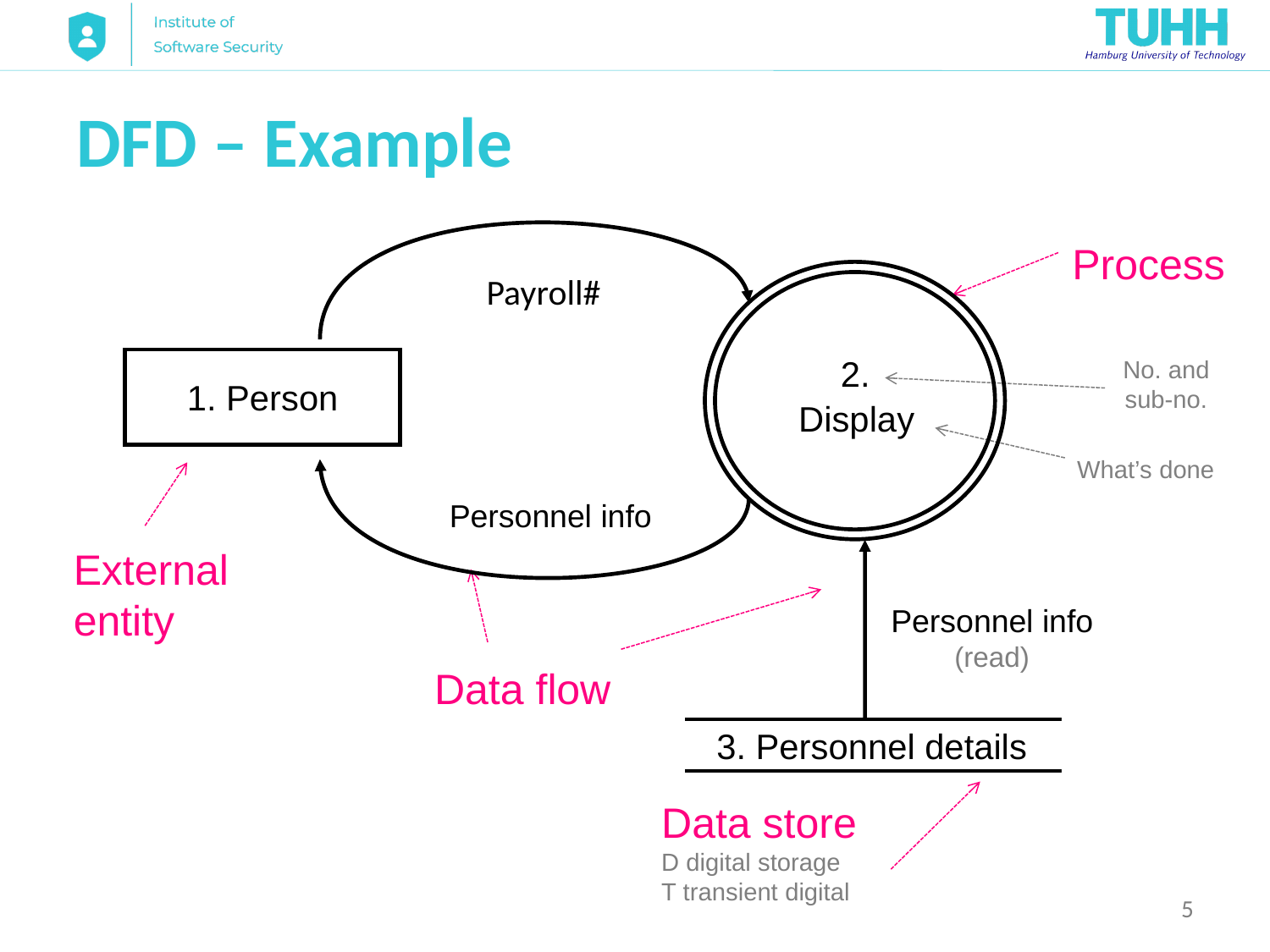

# DFD – Example
Process

Payroll#

2.
No. and
sub-no.
1. Person

Display

What’s done

Personnel info
External
entity

Personnel info
(read)
Data flow

3. Personnel details

Data store
D digital storage
T transient digital
5